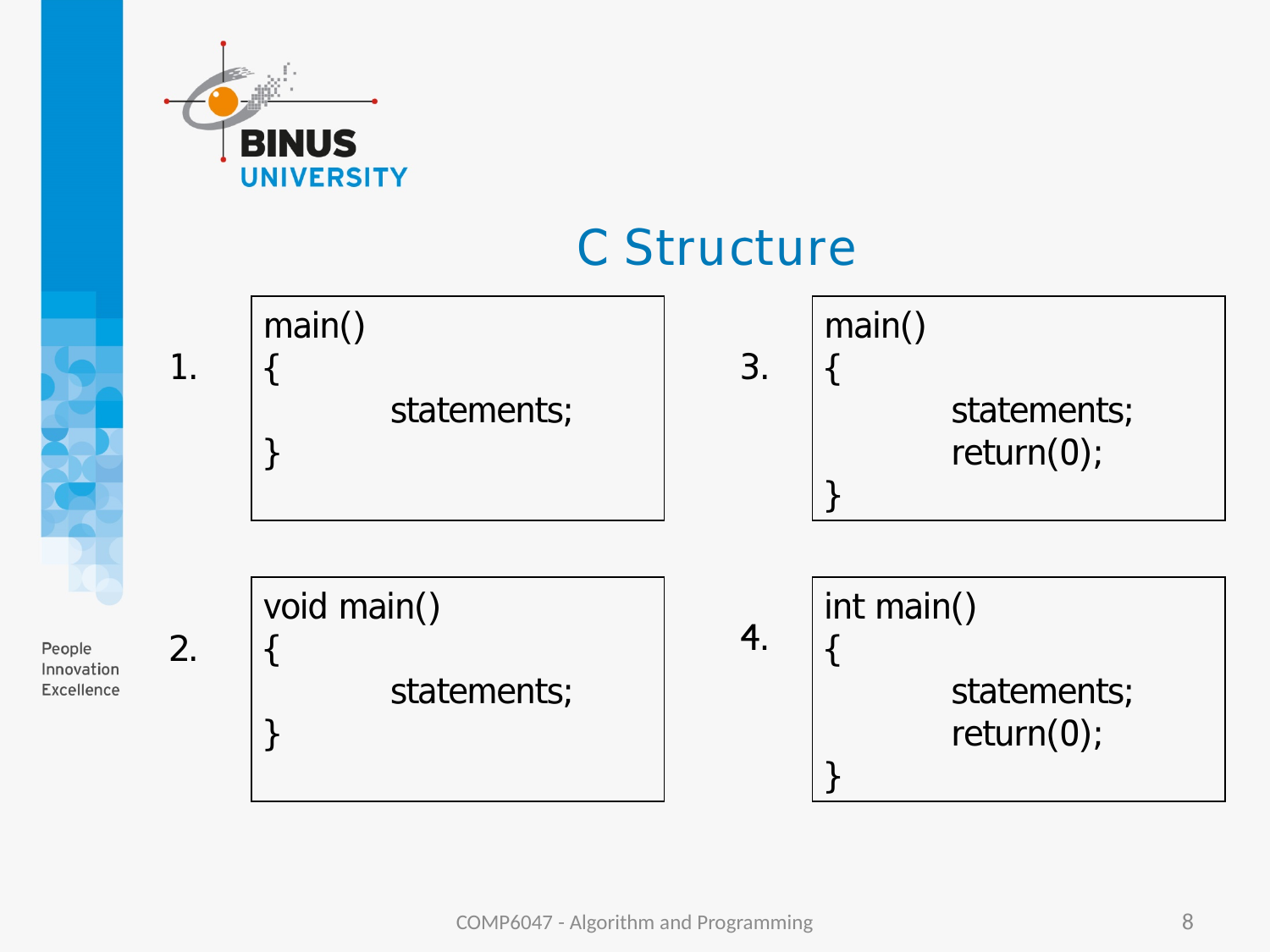

# C Structure
main()
{
	statements;
}

main()
{
	statements;
	return(0);
}
1.
3.
void main()
{
	statements;
}

int main()
{
	statements;
	return(0);
}
4.
2.
COMP6047 - Algorithm and Programming
8